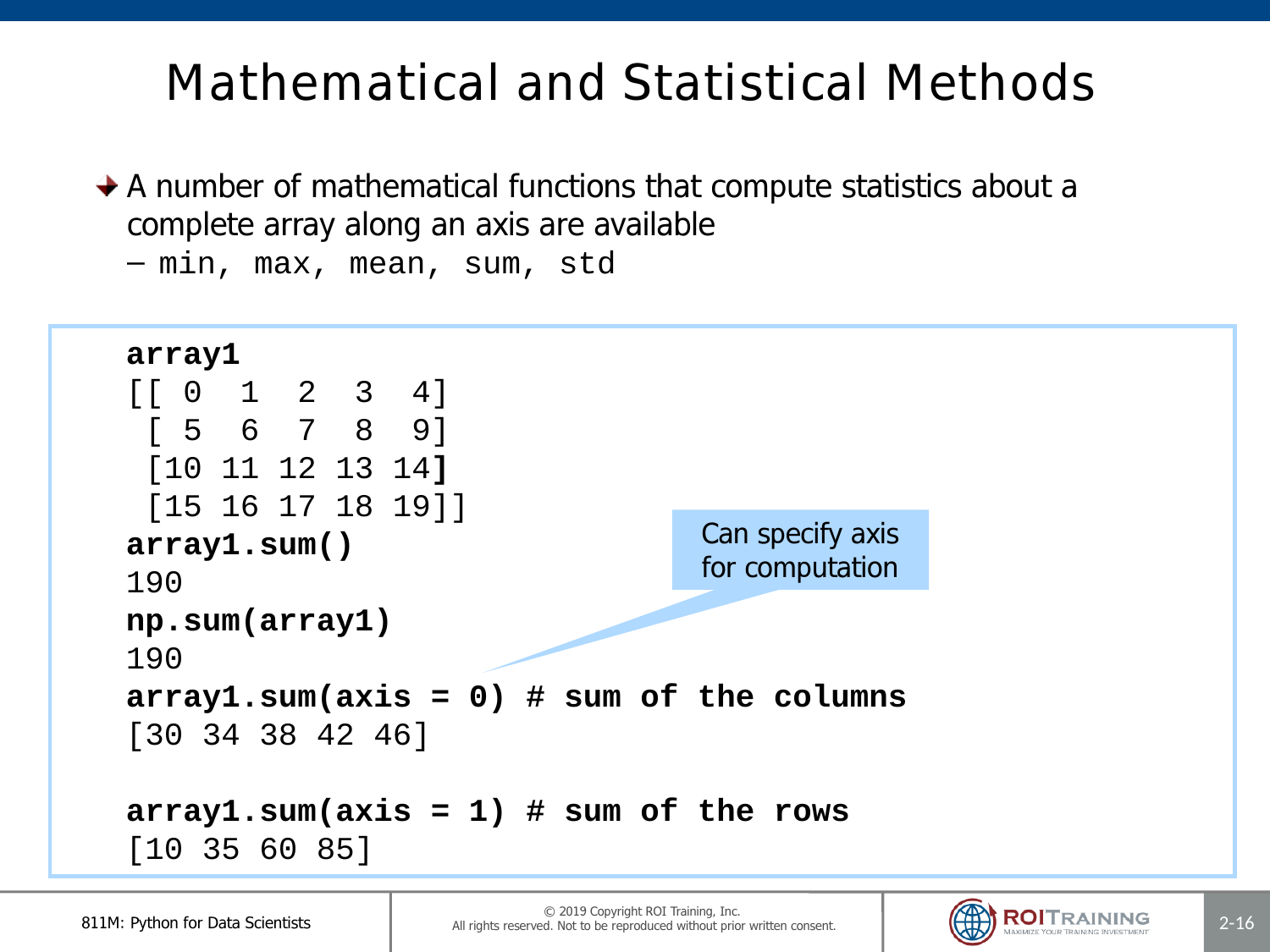

# Mathematical and Statistical Methods
A number of mathematical functions that compute statistics about a complete array along an axis are available
min, max, mean, sum, std
array1
[[ 0  1  2  3  4]
 [ 5  6  7  8  9]
 [10 11 12 13 14]
 [15 16 17 18 19]]
array1.sum()
190
np.sum(array1)
190
array1.sum(axis = 0) # sum of the columns
[30 34 38 42 46]

array1.sum(axis = 1) # sum of the rows
[10 35 60 85]
Can specify axis for computation